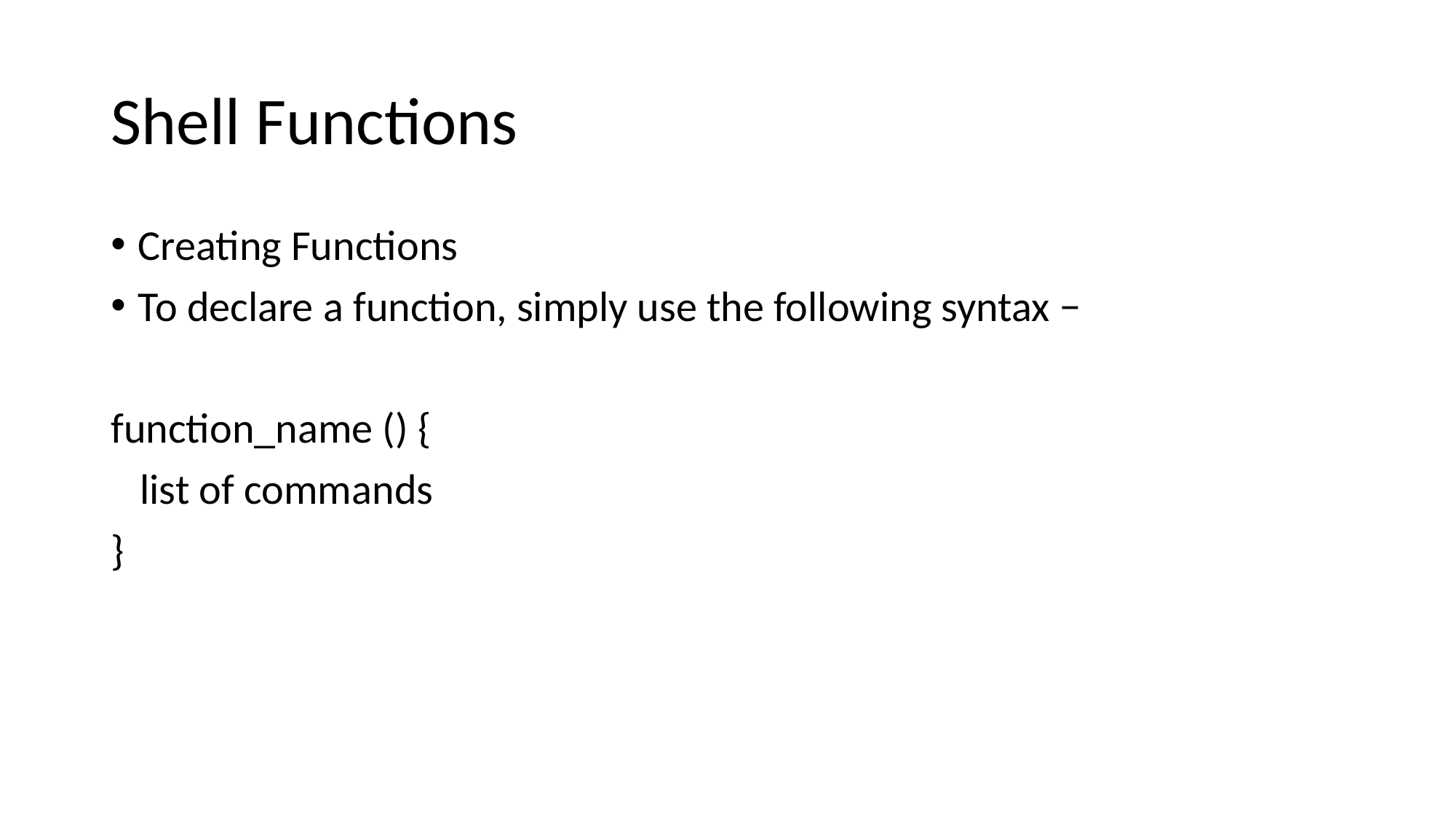

# Shell Functions
Creating Functions
To declare a function, simply use the following syntax −

function_name () {
   list of commands
}